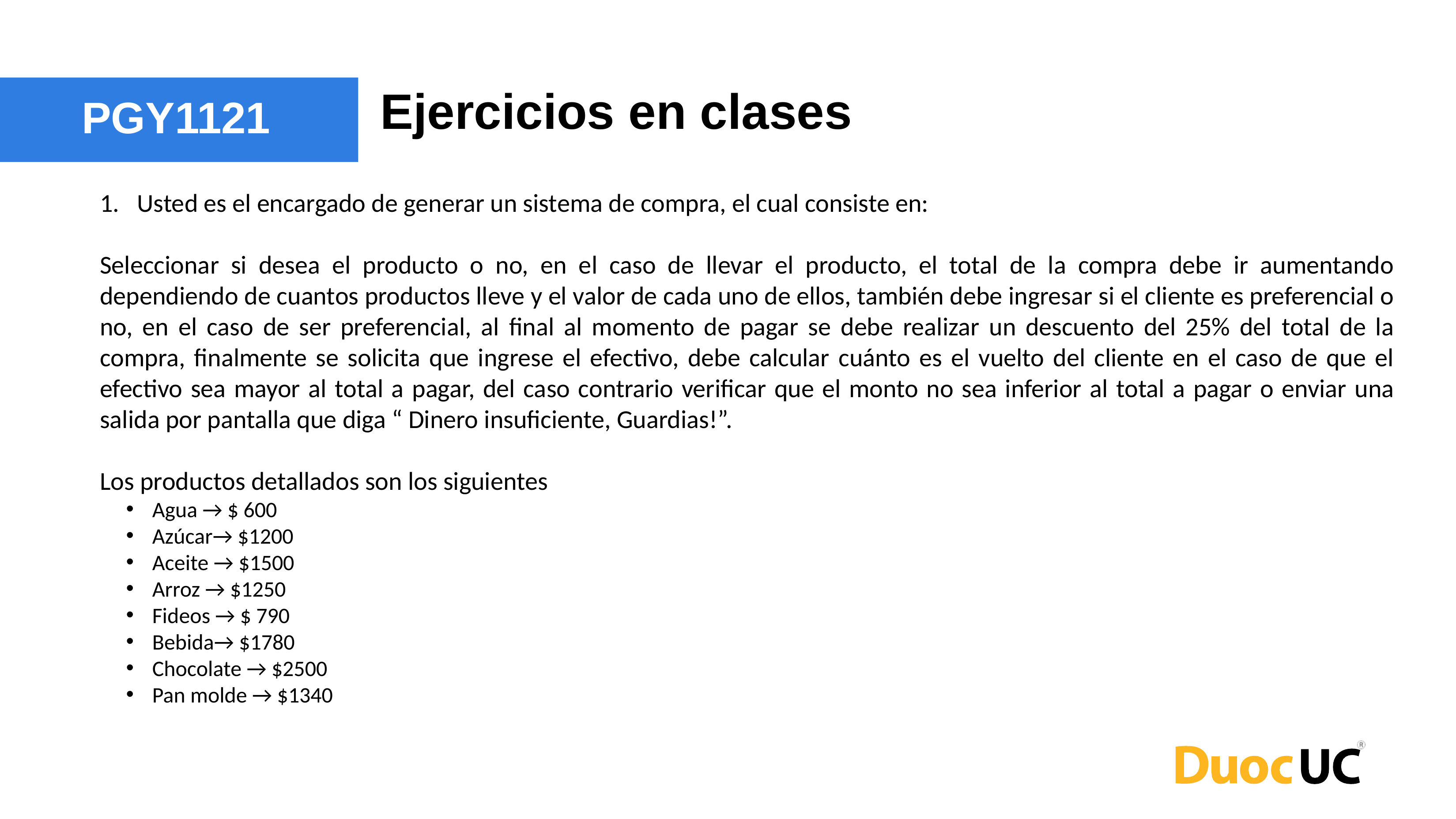

Ejercicios en clases
PGY1121
Usted es el encargado de generar un sistema de compra, el cual consiste en:

Seleccionar si desea el producto o no, en el caso de llevar el producto, el total de la compra debe ir aumentando dependiendo de cuantos productos lleve y el valor de cada uno de ellos, también debe ingresar si el cliente es preferencial o no, en el caso de ser preferencial, al final al momento de pagar se debe realizar un descuento del 25% del total de la compra, finalmente se solicita que ingrese el efectivo, debe calcular cuánto es el vuelto del cliente en el caso de que el efectivo sea mayor al total a pagar, del caso contrario verificar que el monto no sea inferior al total a pagar o enviar una salida por pantalla que diga “ Dinero insuficiente, Guardias!”.

Los productos detallados son los siguientes
Agua → $ 600
Azúcar→ $1200
Aceite → $1500
Arroz → $1250
Fideos → $ 790
Bebida→ $1780
Chocolate → $2500
Pan molde → $1340